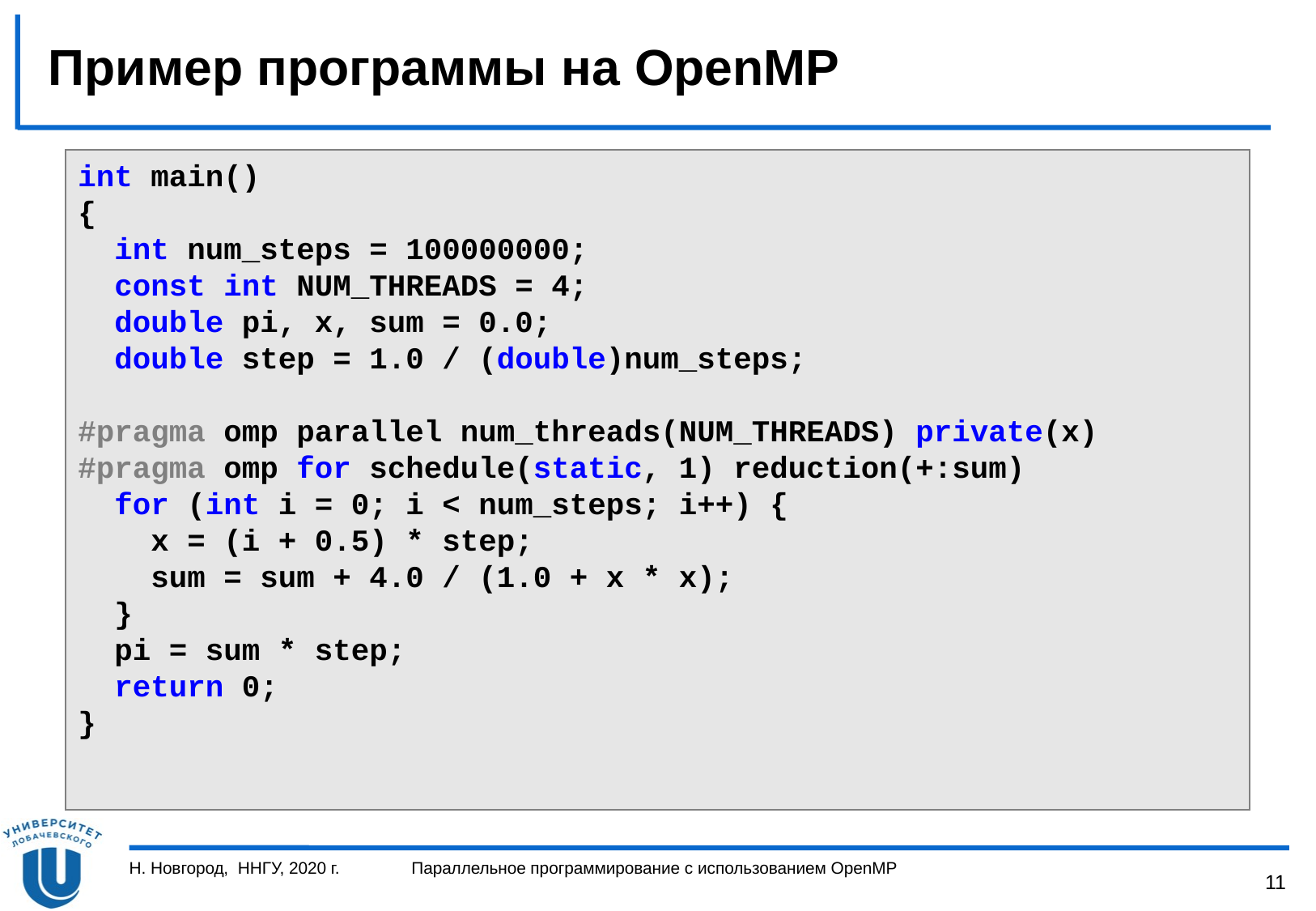

# Пример программы на OpenMP
int main()
{
  int num_steps = 100000000;
  const int NUM_THREADS = 4;
  double pi, x, sum = 0.0;
  double step = 1.0 / (double)num_steps;

#pragma omp parallel num_threads(NUM_THREADS) private(x)
#pragma omp for schedule(static, 1) reduction(+:sum)
  for (int i = 0; i < num_steps; i++) {
    x = (i + 0.5) * step;
    sum = sum + 4.0 / (1.0 + x * x);
  }
  pi = sum * step;
  return 0;
}

Н. Новгород,  ННГУ, 2020 г.
Параллельное программирование с использованием OpenMP
11